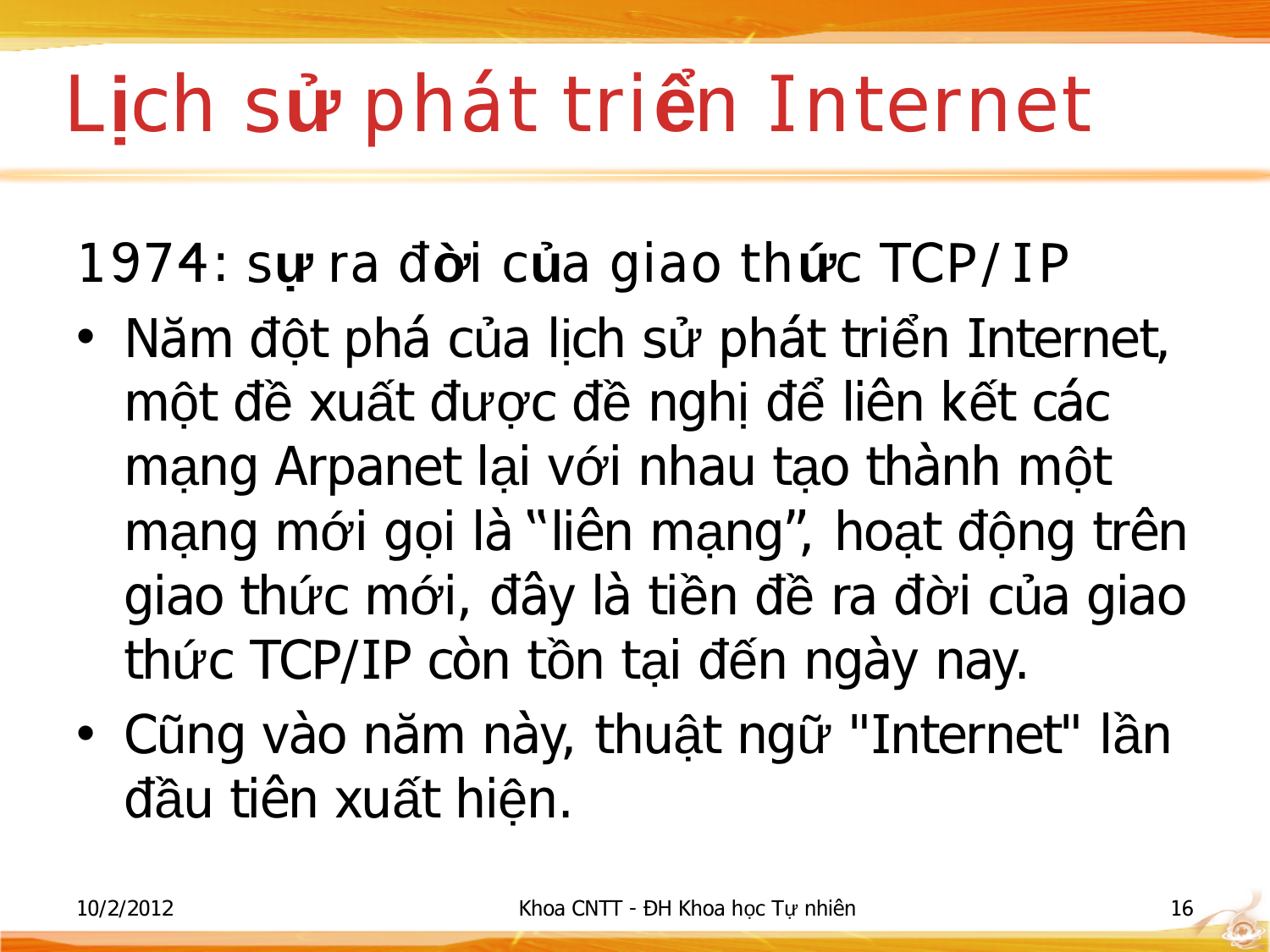

# Lịch sử phát triển Internet
1974: sự ra đời của giao thức TCP/IP
Năm đột phá của lịch sử phát triển Internet, một đề xuất được đề nghị để liên kết các mạng Arpanet lại với nhau tạo thành một mạng mới gọi là “liên mạng”, hoạt động trên giao thức mới, đây là tiền đề ra đời của giao thức TCP/IP còn tồn tại đến ngày nay.
Cũng vào năm này, thuật ngữ "Internet" lần đầu tiên xuất hiện.
10/2/2012
Khoa CNTT - ĐH Khoa học Tự nhiên
16